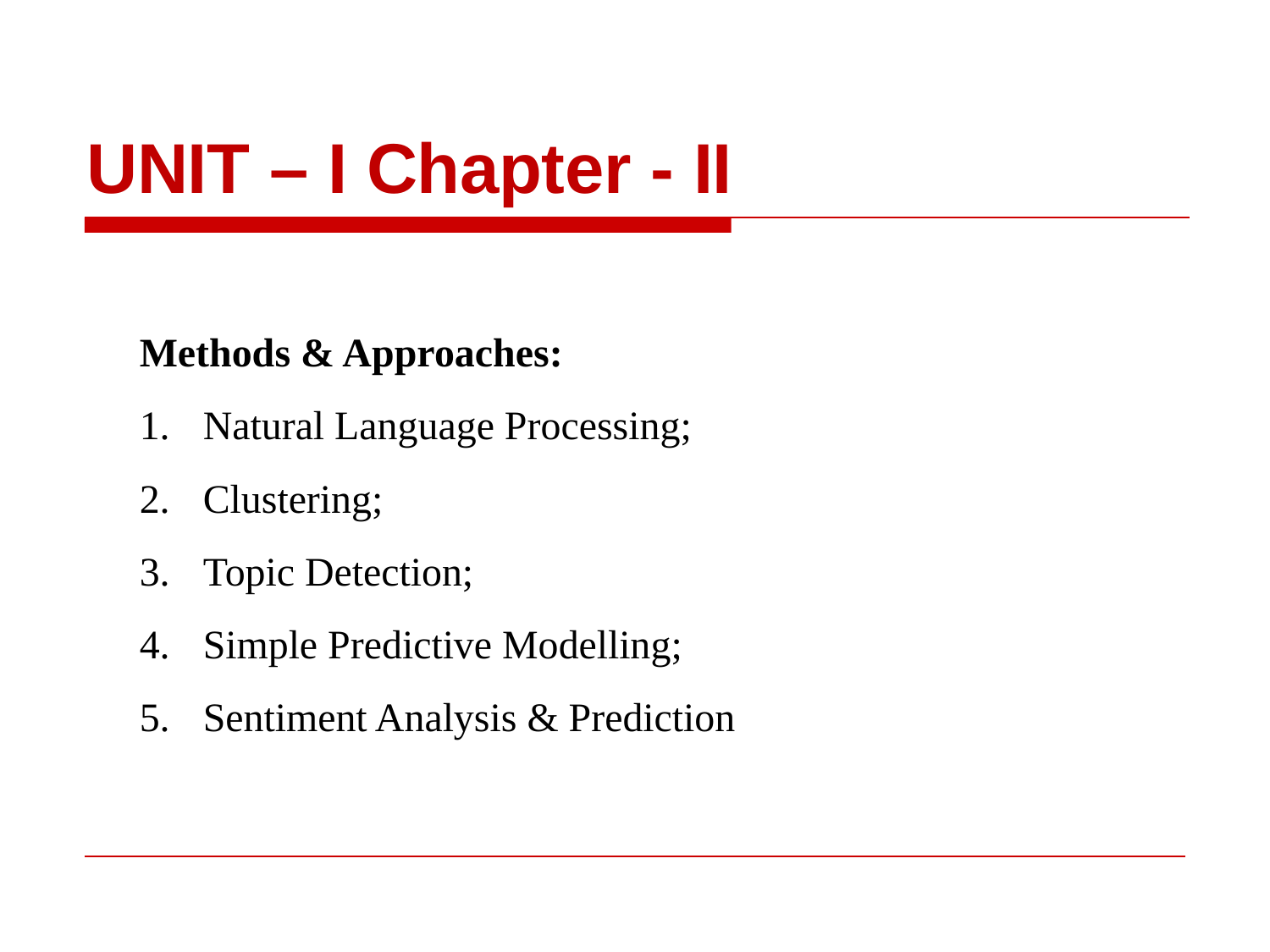

UNIT – I Chapter - II
Methods & Approaches:
Natural Language Processing;
Clustering;
Topic Detection;
Simple Predictive Modelling;
Sentiment Analysis & Prediction